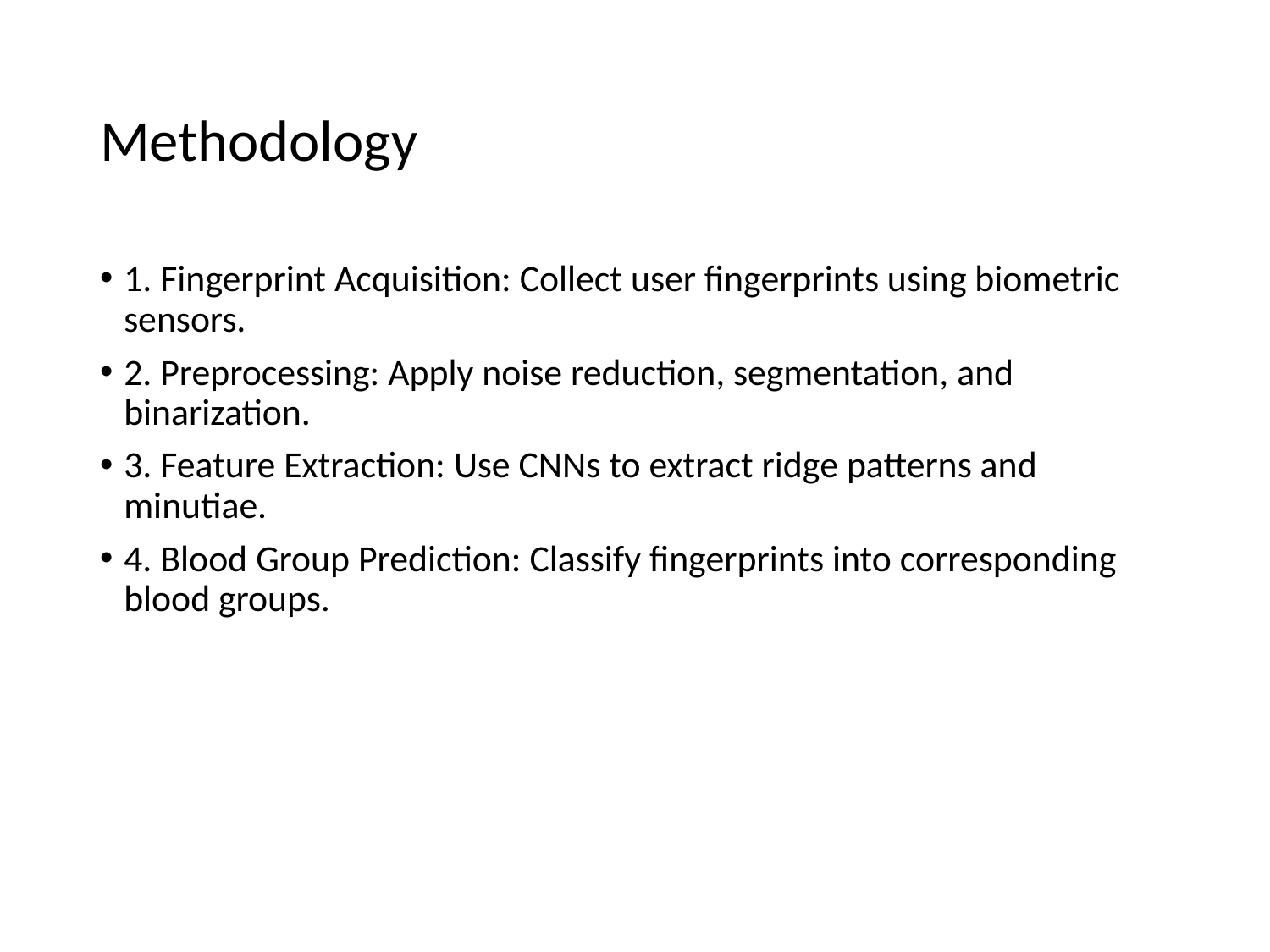

# Methodology
1. Fingerprint Acquisition: Collect user fingerprints using biometric sensors.
2. Preprocessing: Apply noise reduction, segmentation, and binarization.
3. Feature Extraction: Use CNNs to extract ridge patterns and minutiae.
4. Blood Group Prediction: Classify fingerprints into corresponding blood groups.